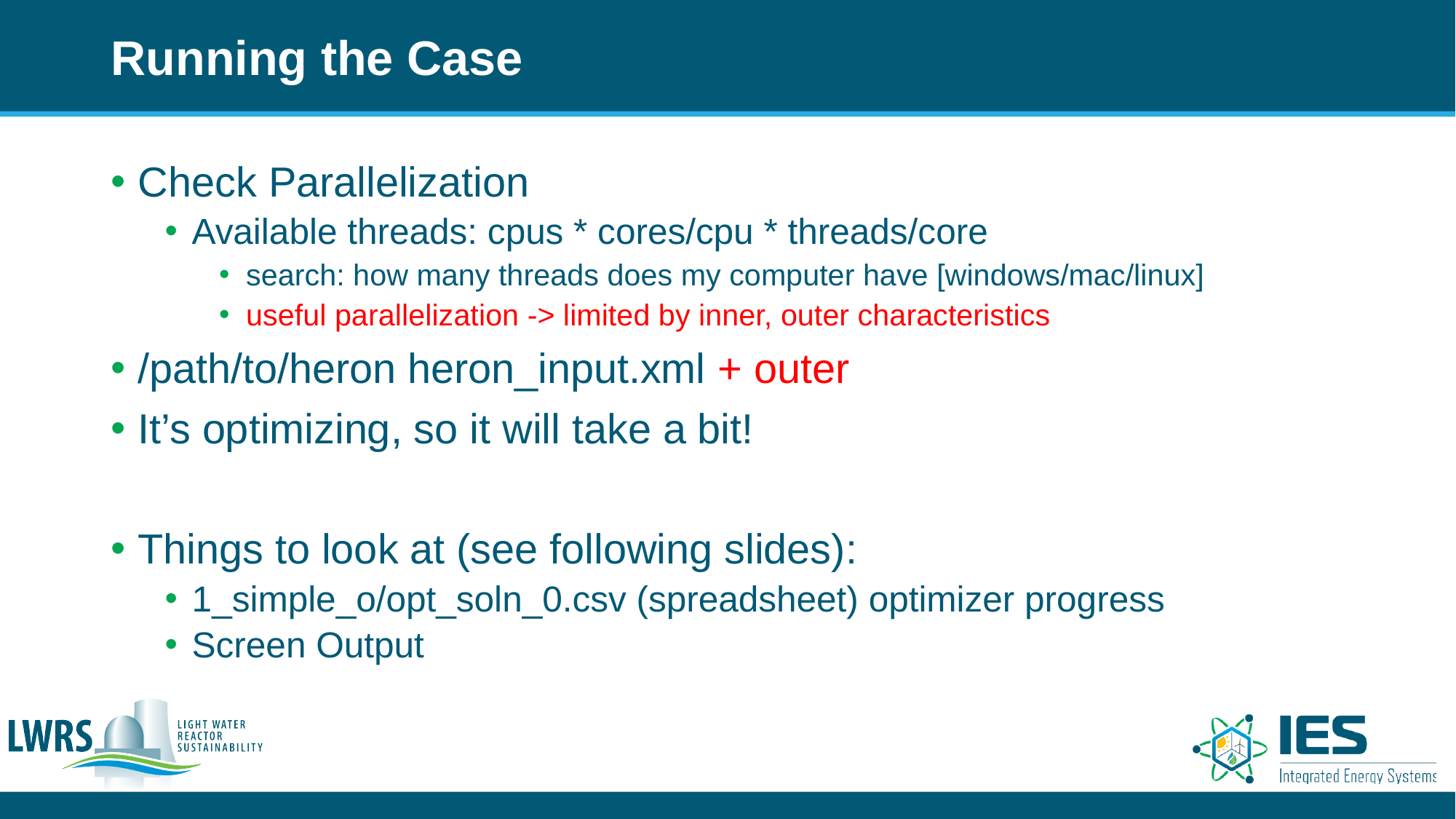

# Running the Case
Check Parallelization
Available threads: cpus * cores/cpu * threads/core
search: how many threads does my computer have [windows/mac/linux]
useful parallelization -> limited by inner, outer characteristics
/path/to/heron heron_input.xml + outer
It’s optimizing, so it will take a bit!

Things to look at (see following slides):
1_simple_o/opt_soln_0.csv (spreadsheet) optimizer progress
Screen Output